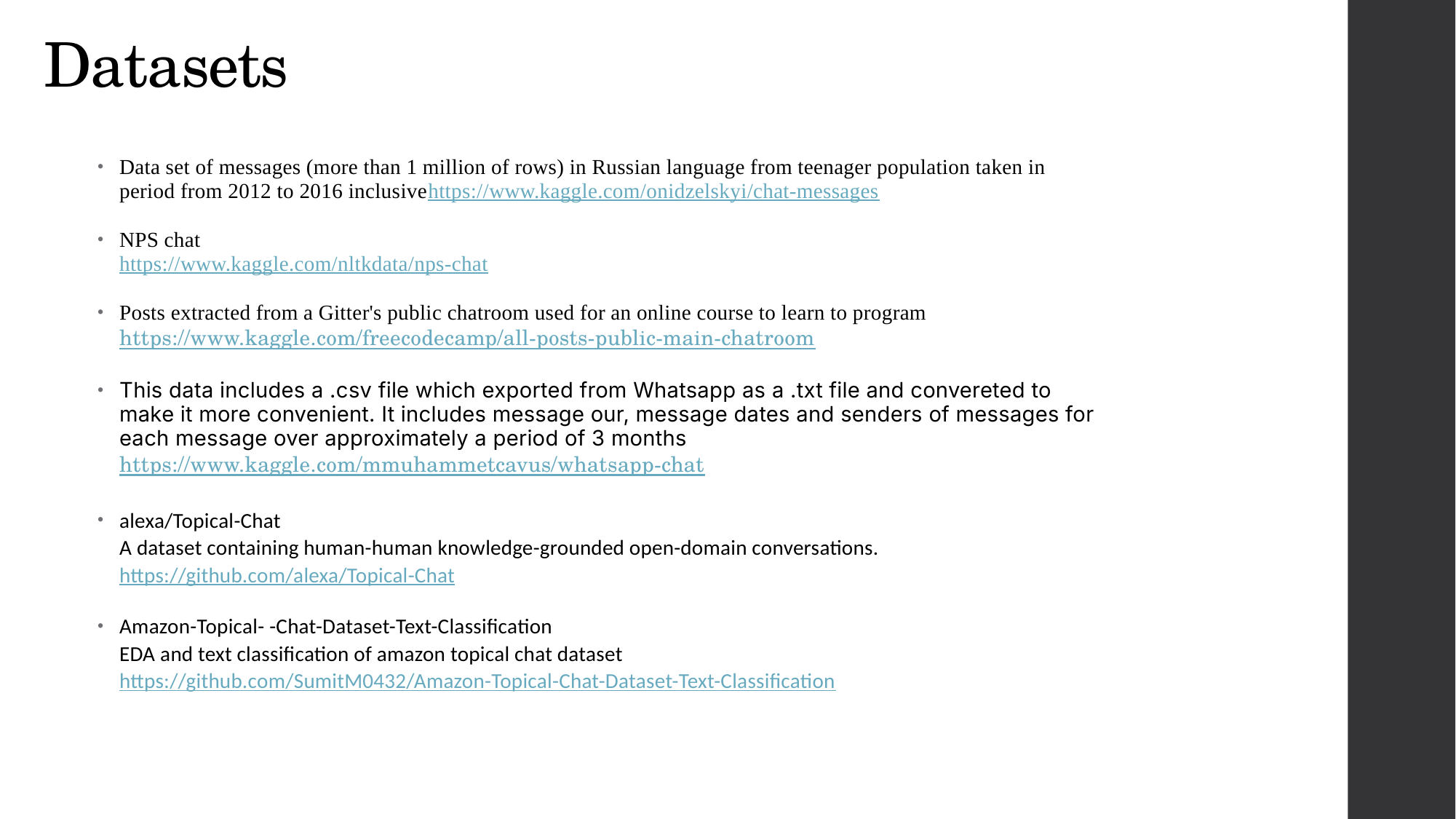

# Datasets
Data set of messages (more than 1 million of rows) in Russian language from teenager population taken in period from 2012 to 2016 inclusive
https://www.kaggle.com/onidzelskyi/chat-messages
NPS chat
https://www.kaggle.com/nltkdata/nps-chat
Posts extracted from a Gitter's public chatroom used for an online course to learn to program
https://www.kaggle.com/freecodecamp/all-posts-public-main-chatroom
This data includes a .csv file which exported from Whatsapp as a .txt file and convereted to make it more convenient. It includes message our, message dates and senders of messages for each message over approximately a period of 3 months
https://www.kaggle.com/mmuhammetcavus/whatsapp-chat
alexa/Topical-Chat
A dataset containing human-human knowledge-grounded open-domain conversations.
https://github.com/alexa/Topical-Chat
Amazon-Topical- -Chat-Dataset-Text-Classification
EDA and text classification of amazon topical chat dataset
https://github.com/SumitM0432/Amazon-Topical-Chat-Dataset-Text-Classification